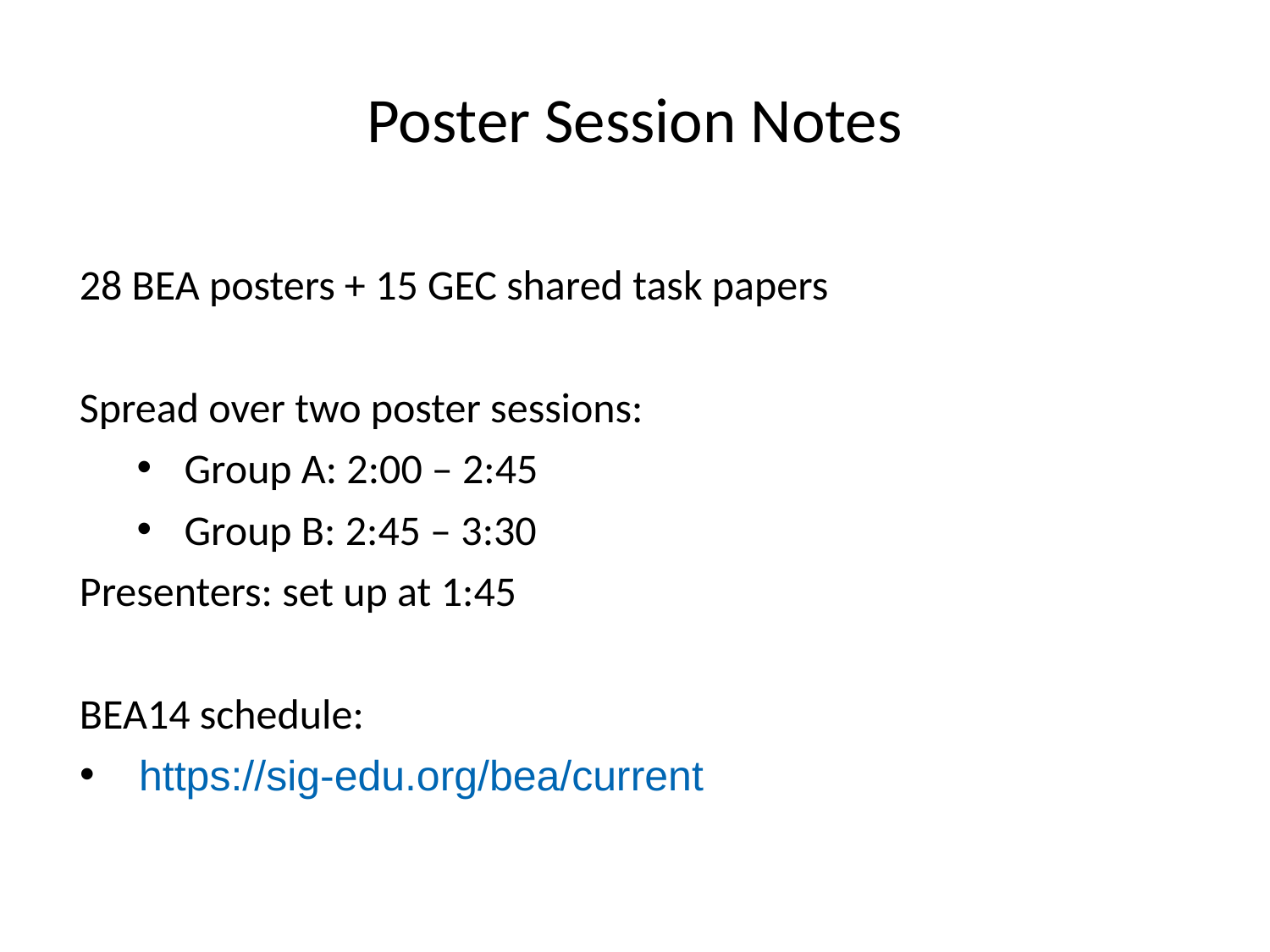

Poster Session Notes
28 BEA posters + 15 GEC shared task papers

Spread over two poster sessions:
Group A: 2:00 – 2:45
Group B: 2:45 – 3:30
Presenters: set up at 1:45

BEA14 schedule:
 https://sig-edu.org/bea/current